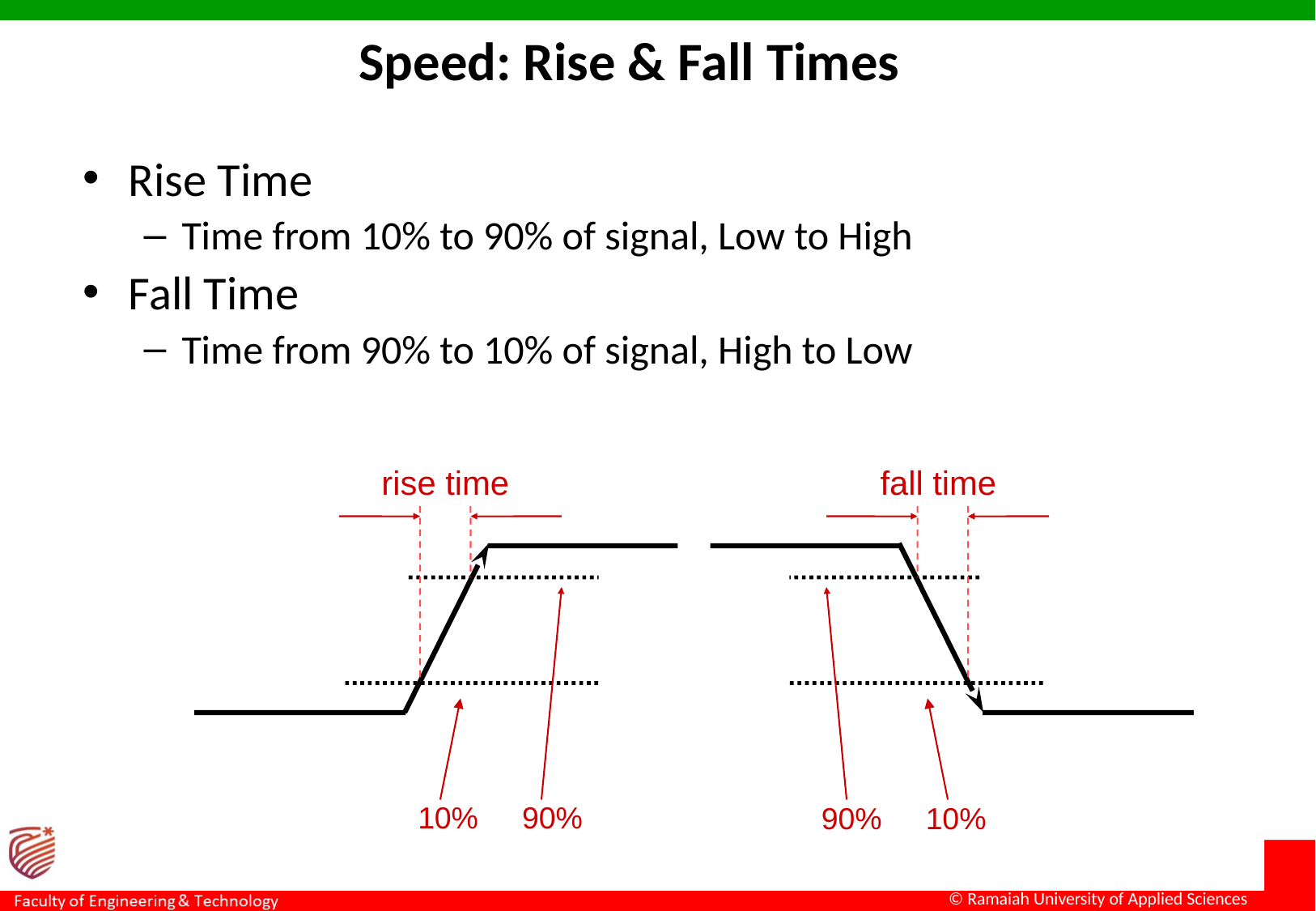

Speed: Rise & Fall Times
Rise Time
Time from 10% to 90% of signal, Low to High
Fall Time
Time from 90% to 10% of signal, High to Low
rise time
fall time

10%
90%
90%
10%